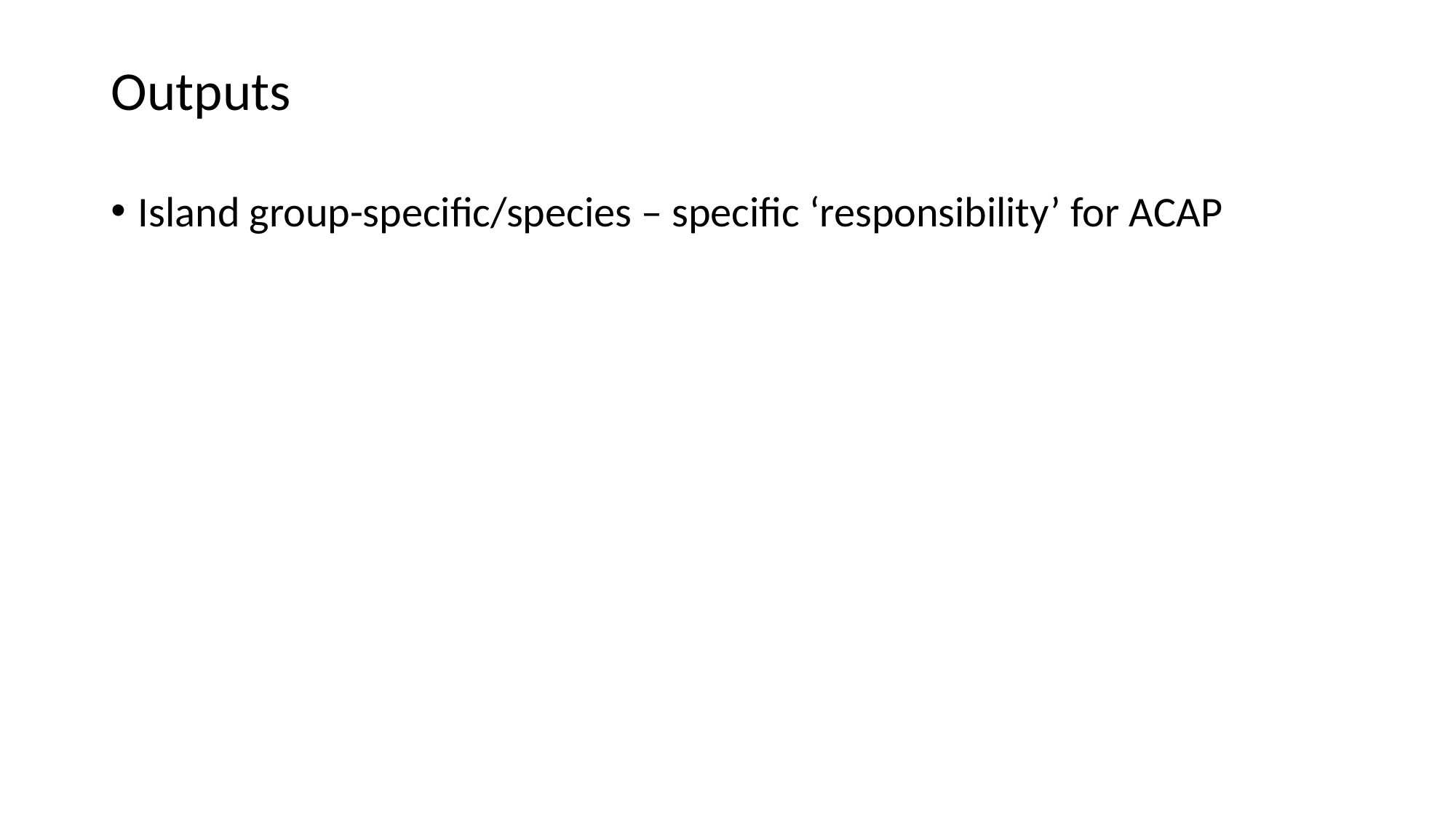

# Outputs
Island group-specific/species – specific ‘responsibility’ for ACAP